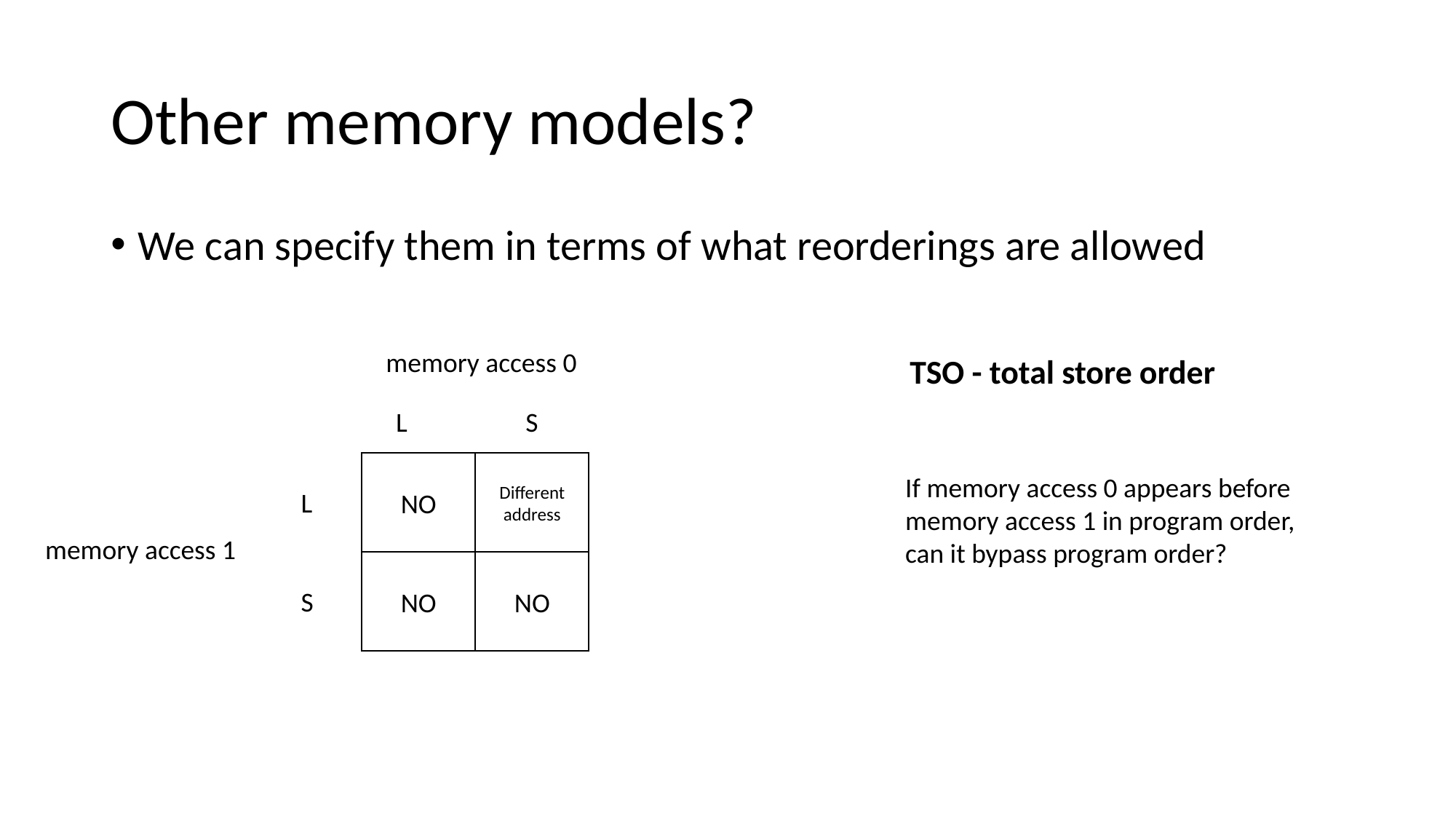

# Other memory models?

We can specify them in terms of what reorderings are allowed
memory access 0
TSO - total store order
L
S
Different address
NO
If memory access 0 appears before
memory access 1 in program order,
can it bypass program order?
L
memory access 1
NO
NO
S